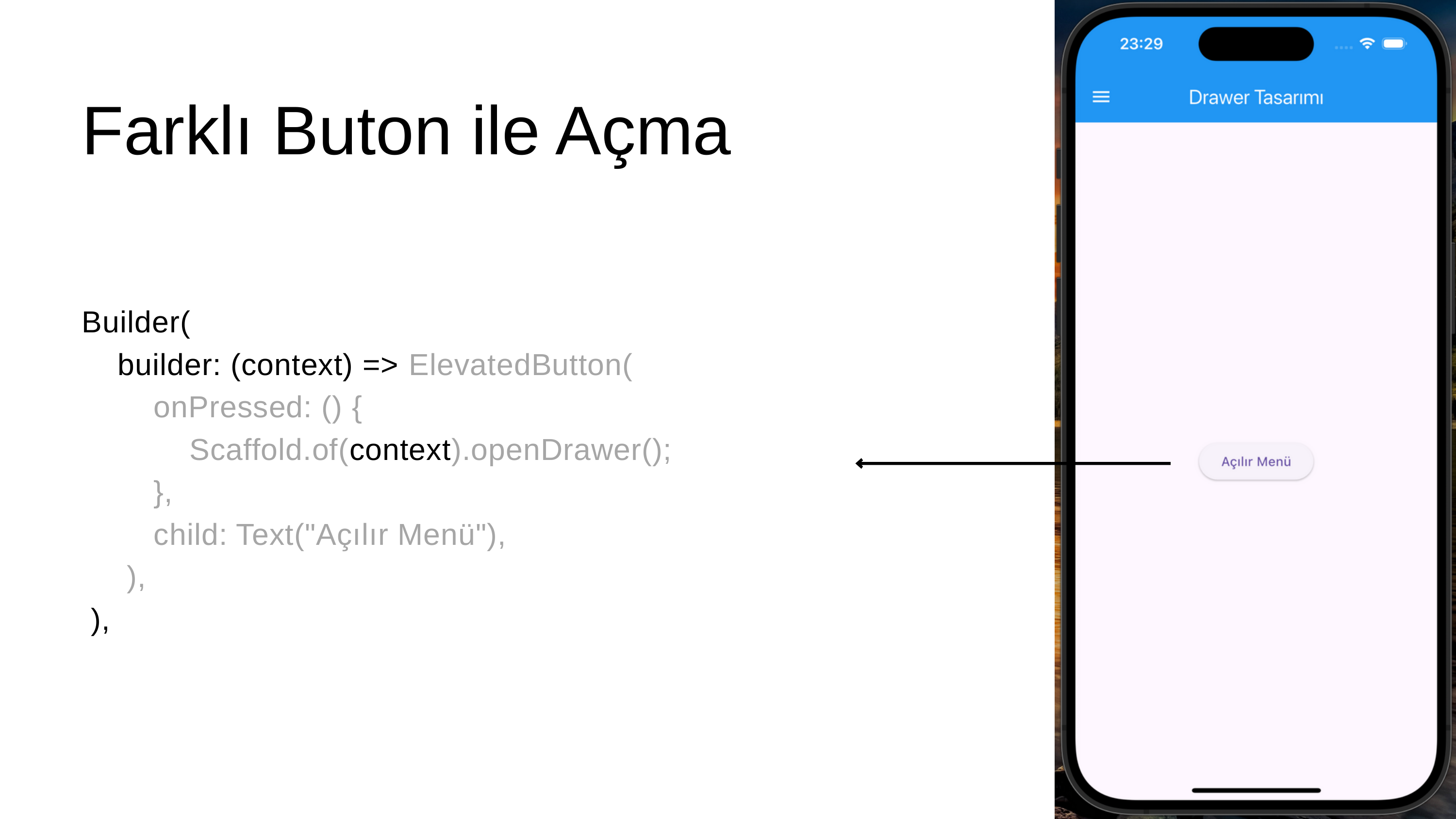

Farklı Buton ile Açma
Builder(
    builder: (context) => ElevatedButton(
        onPressed: () {
            Scaffold.of(context).openDrawer();
        },
        child: Text("Açılır Menü"),
     ),
 ),